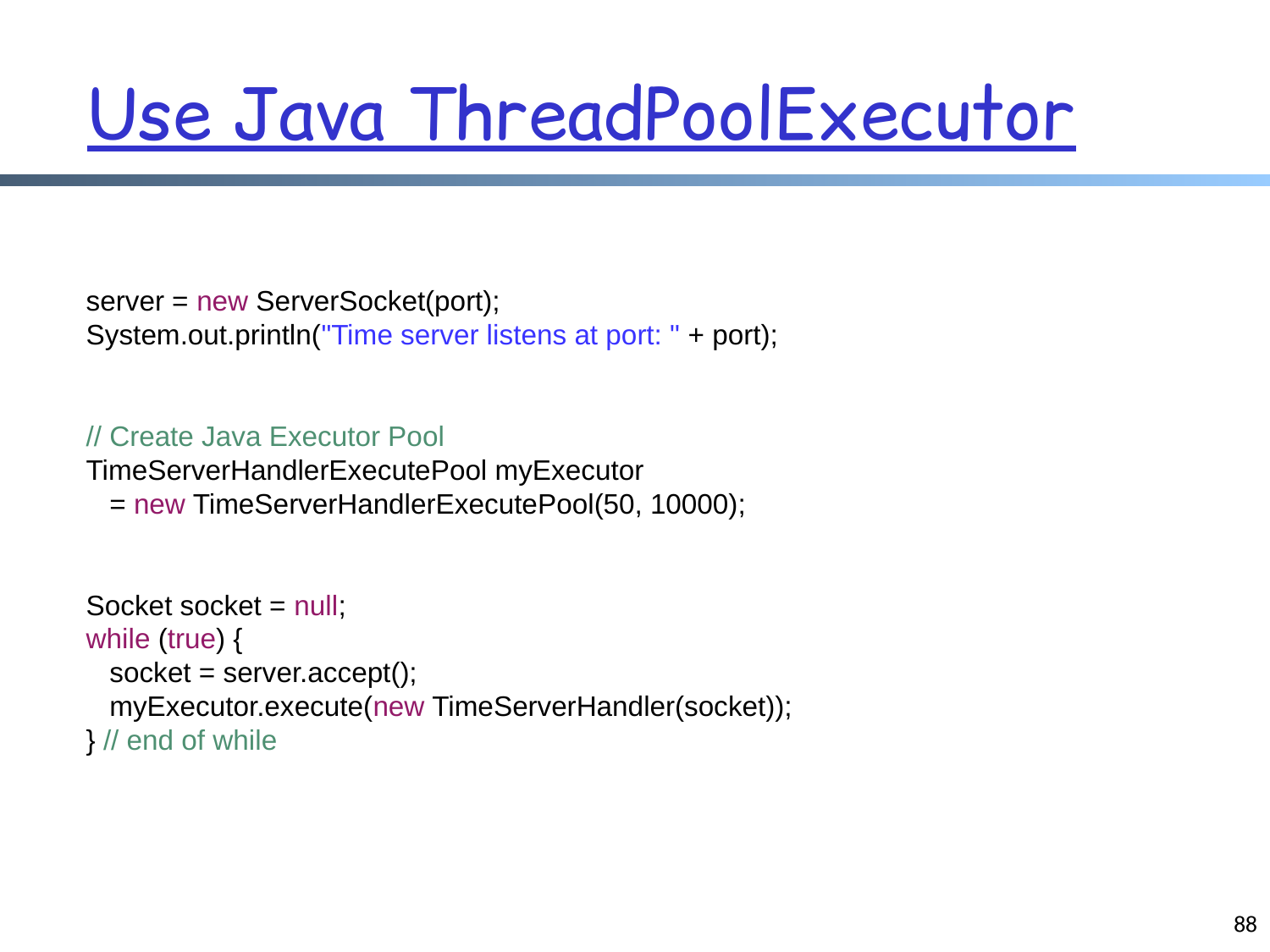

88
# Use Java ThreadPoolExecutor
    server = new ServerSocket(port);
    System.out.println("Time server listens at port: " + port);

    // Create Java Executor Pool
    TimeServerHandlerExecutePool myExecutor
       = new TimeServerHandlerExecutePool(50, 10000);

    Socket socket = null;
    while (true) {
       socket = server.accept();
       myExecutor.execute(new TimeServerHandler(socket));
    } // end of while